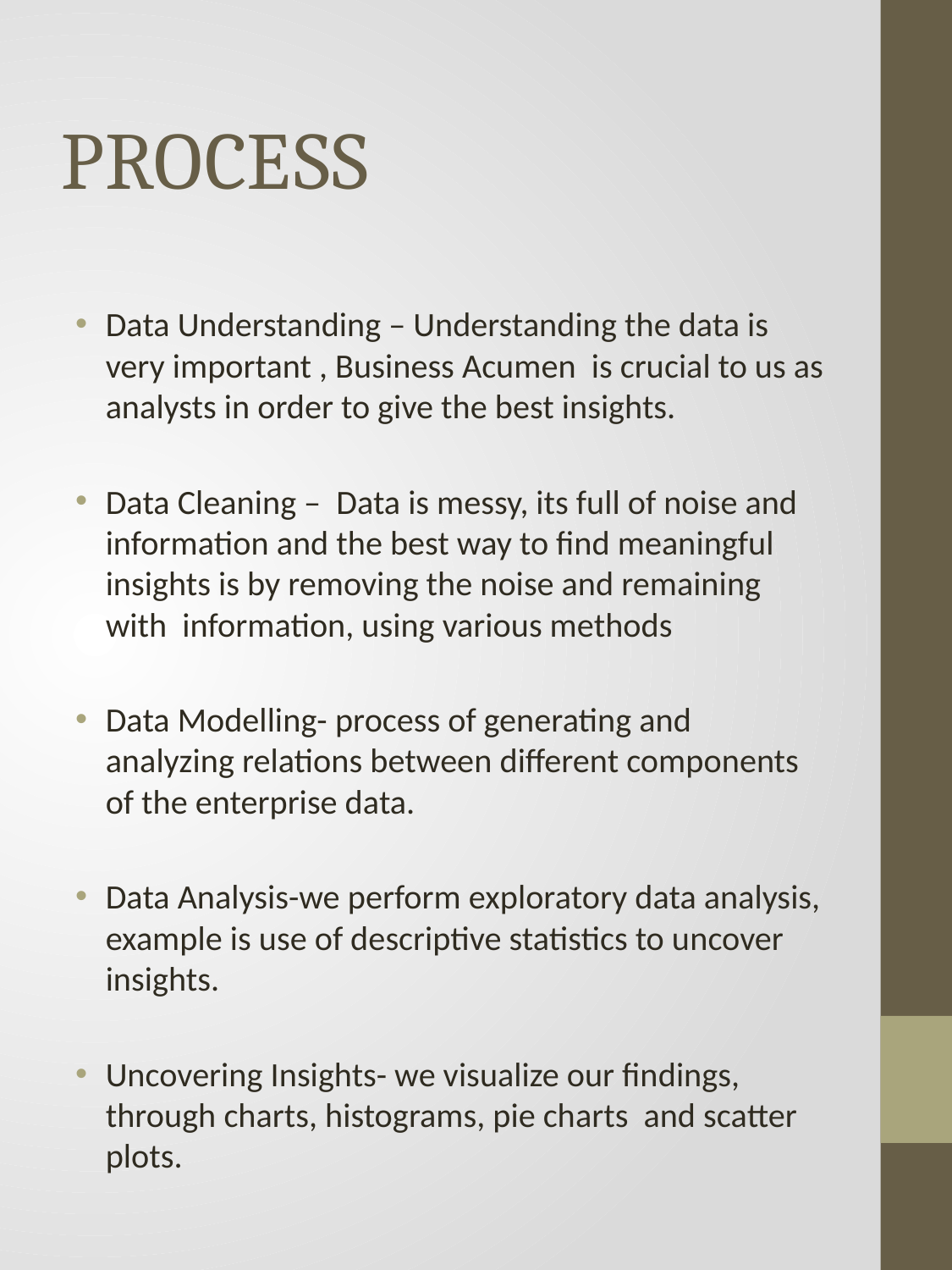

# PROCESS
Data Understanding – Understanding the data is very important , Business Acumen  is crucial to us as analysts in order to give the best insights.

Data Cleaning –  Data is messy, its full of noise and information and the best way to find meaningful insights is by removing the noise and remaining with  information, using various methods

Data Modelling- process of generating and analyzing relations between different components of the enterprise data.

Data Analysis-we perform exploratory data analysis, example is use of descriptive statistics to uncover insights.

Uncovering Insights- we visualize our findings, through charts, histograms, pie charts  and scatter plots.